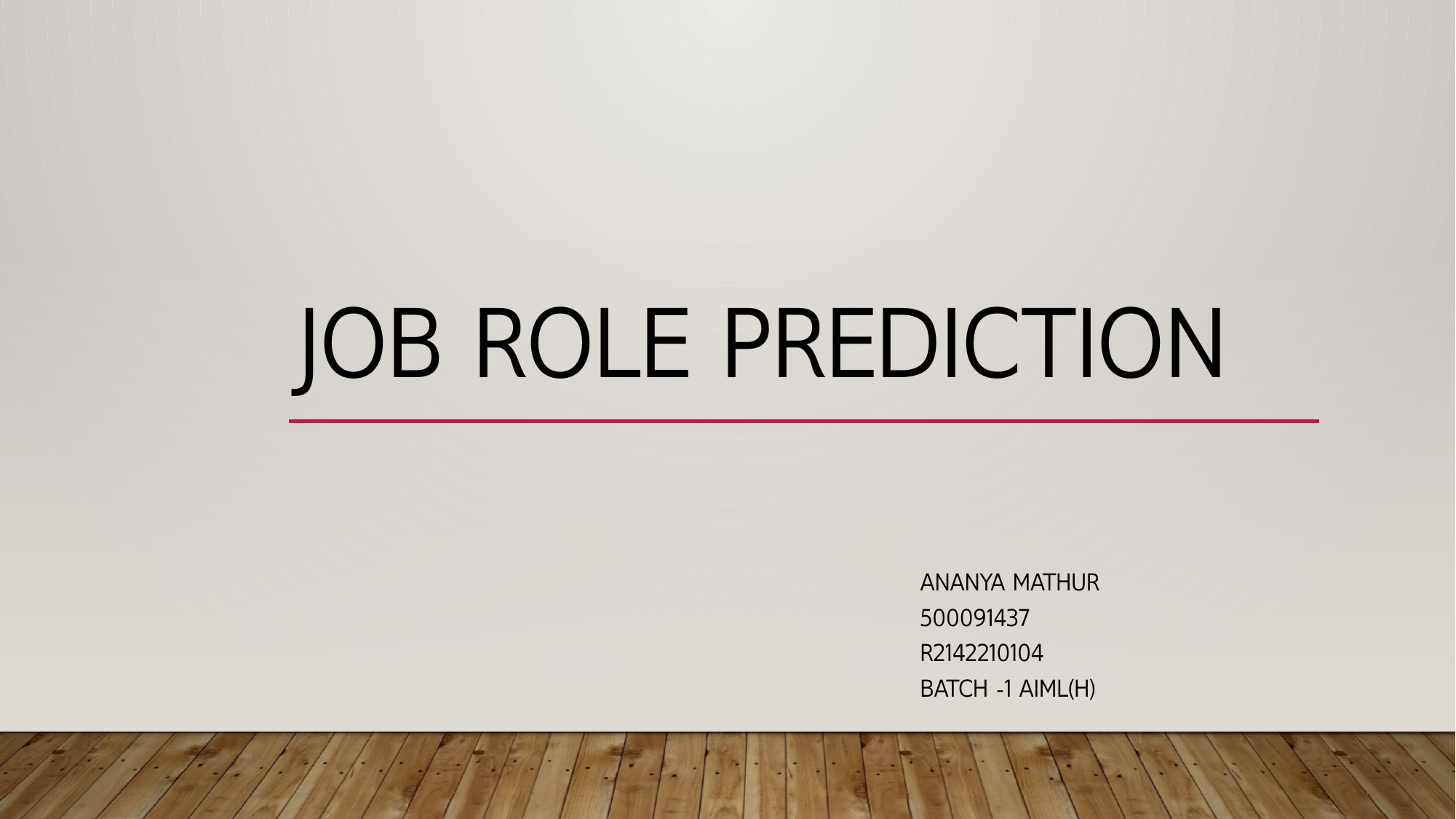

# Job Role Prediction
Ananya Mathur
500091437
R2142210104
Batch -1 AIML(H)